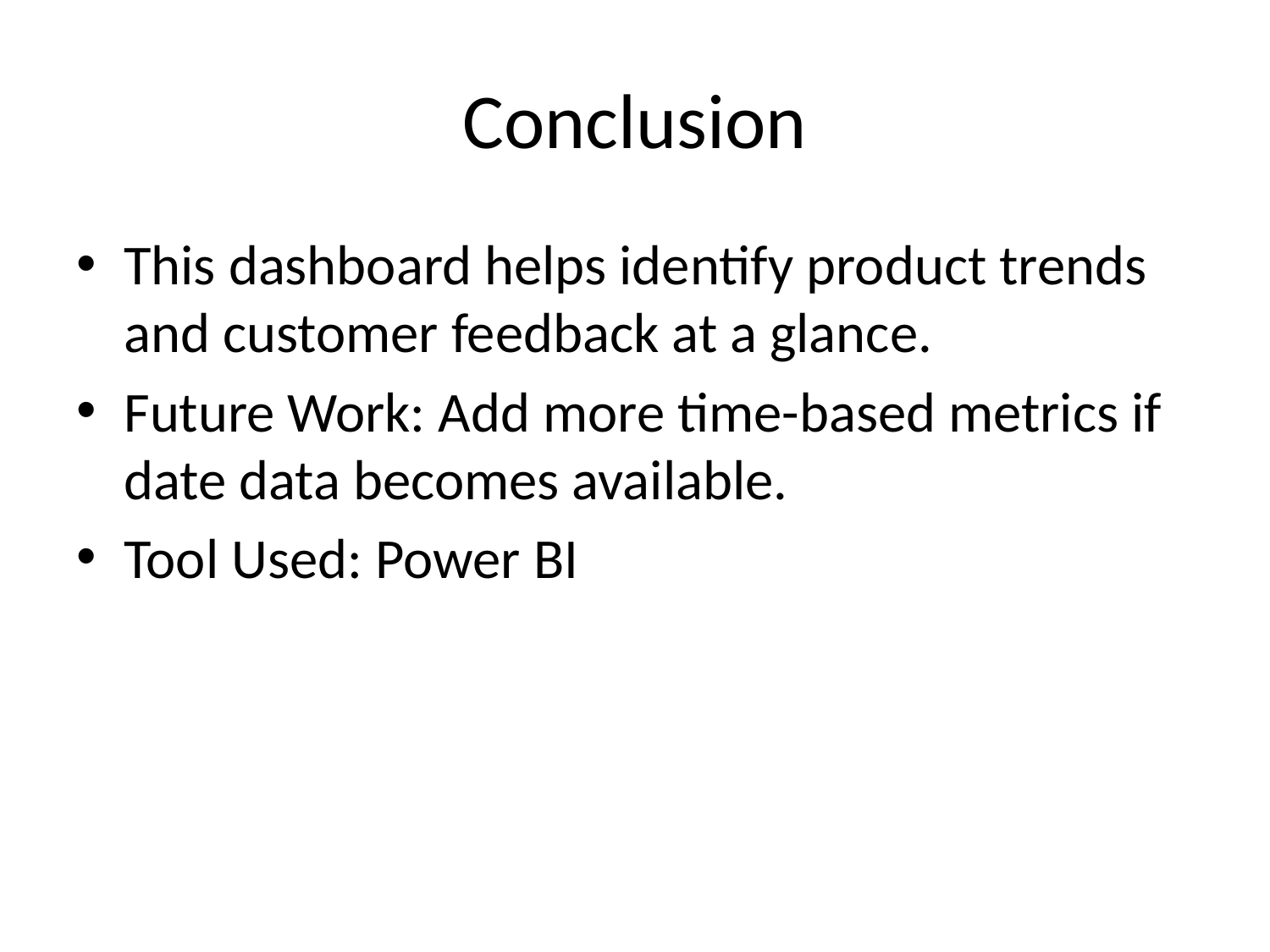

# Conclusion
This dashboard helps identify product trends and customer feedback at a glance.
Future Work: Add more time-based metrics if date data becomes available.
Tool Used: Power BI